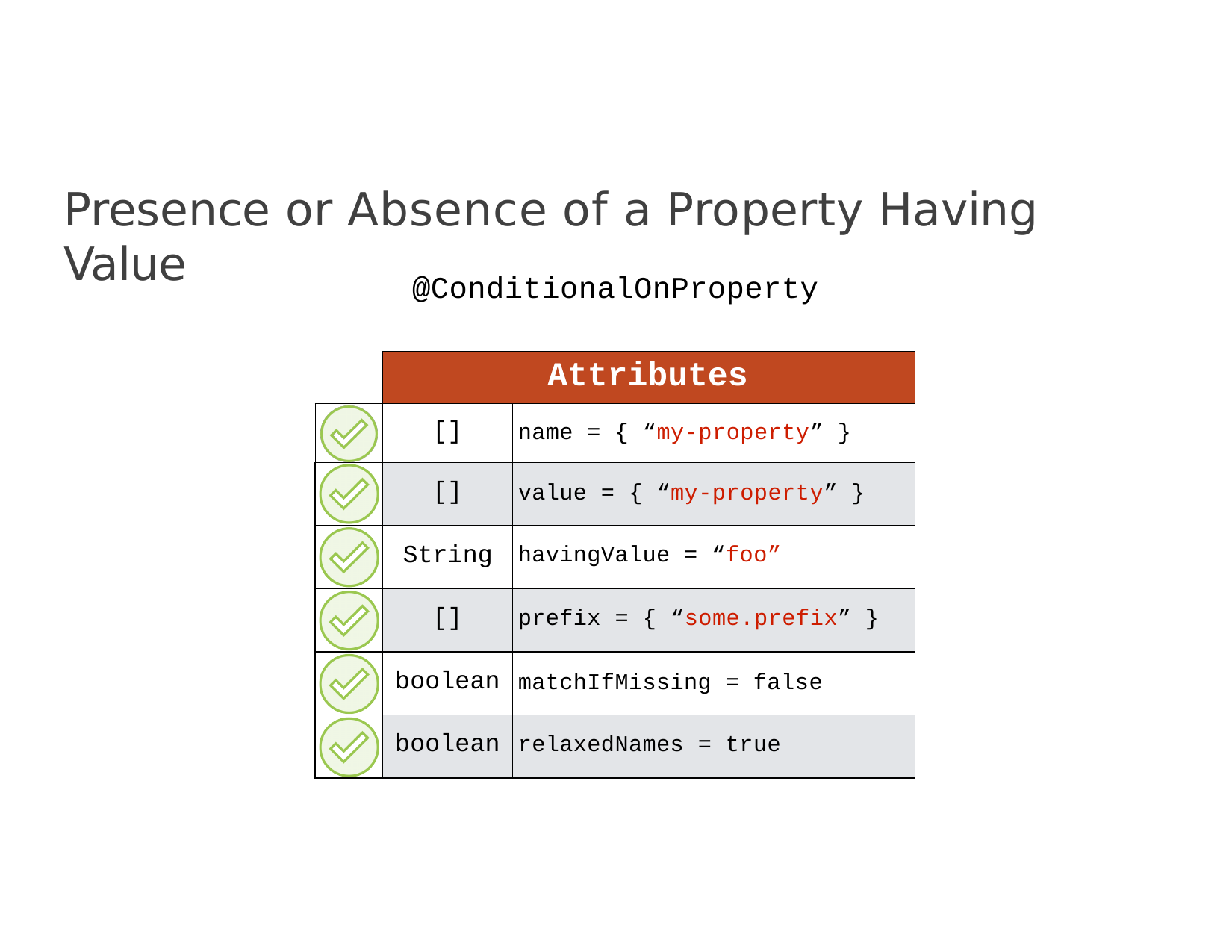

# Presence or Absence of a Property Having Value
@ConditionalOnProperty
|  | Attributes |  |
| --- | --- | --- |
|  | [] | name = { “my-property” } |
|  | [] | value = { “my-property” } |
|  | String | havingValue = “foo” |
|  | [] | prefix = { “some.prefix” } |
|  | boolean | matchIfMissing = false |
|  | boolean | relaxedNames = true |